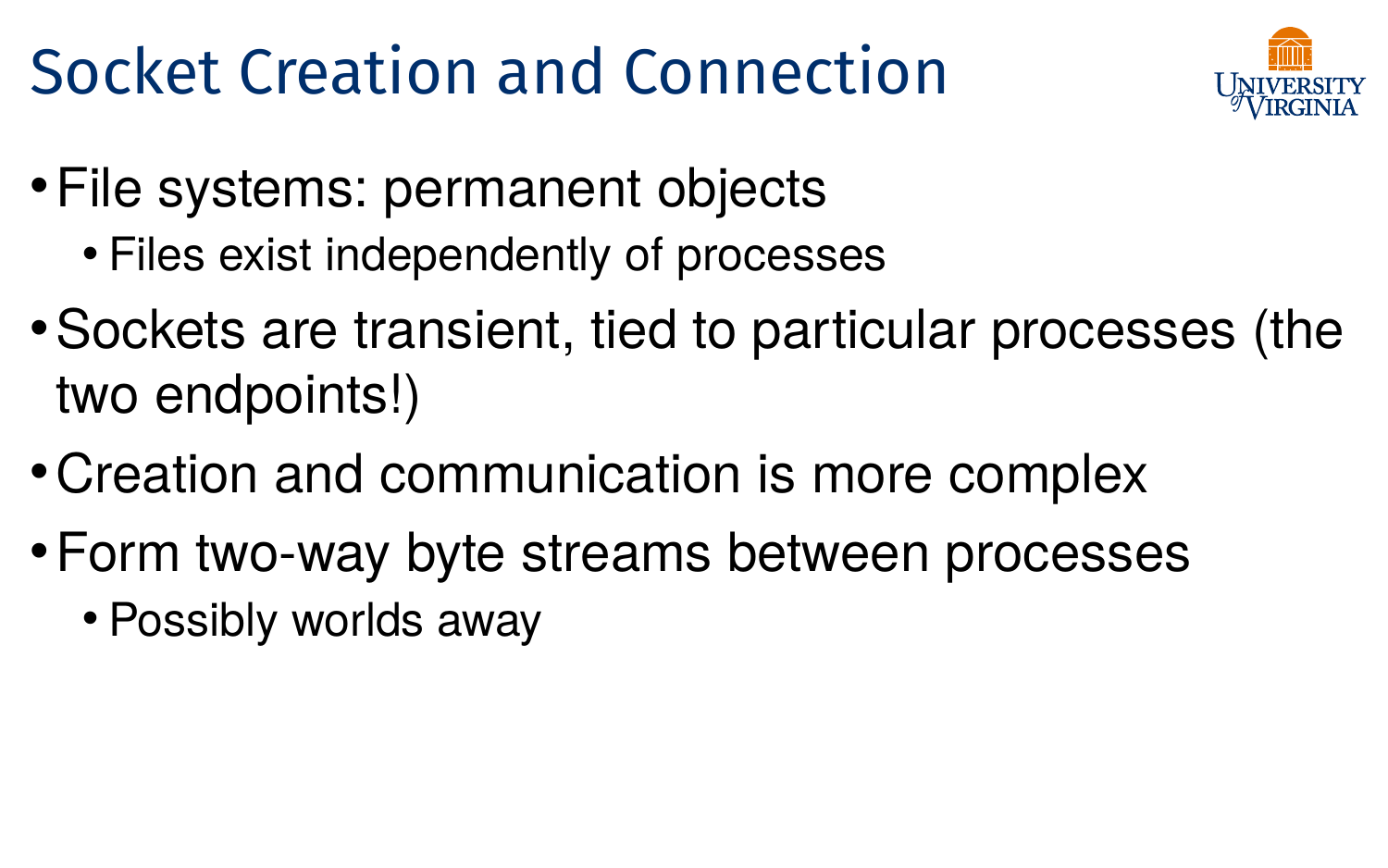

# Socket Creation and Connection
File systems: permanent objects
Files exist independently of processes
Sockets are transient, tied to particular processes (the two endpoints!)
Creation and communication is more complex
Form two-way byte streams between processes
Possibly worlds away